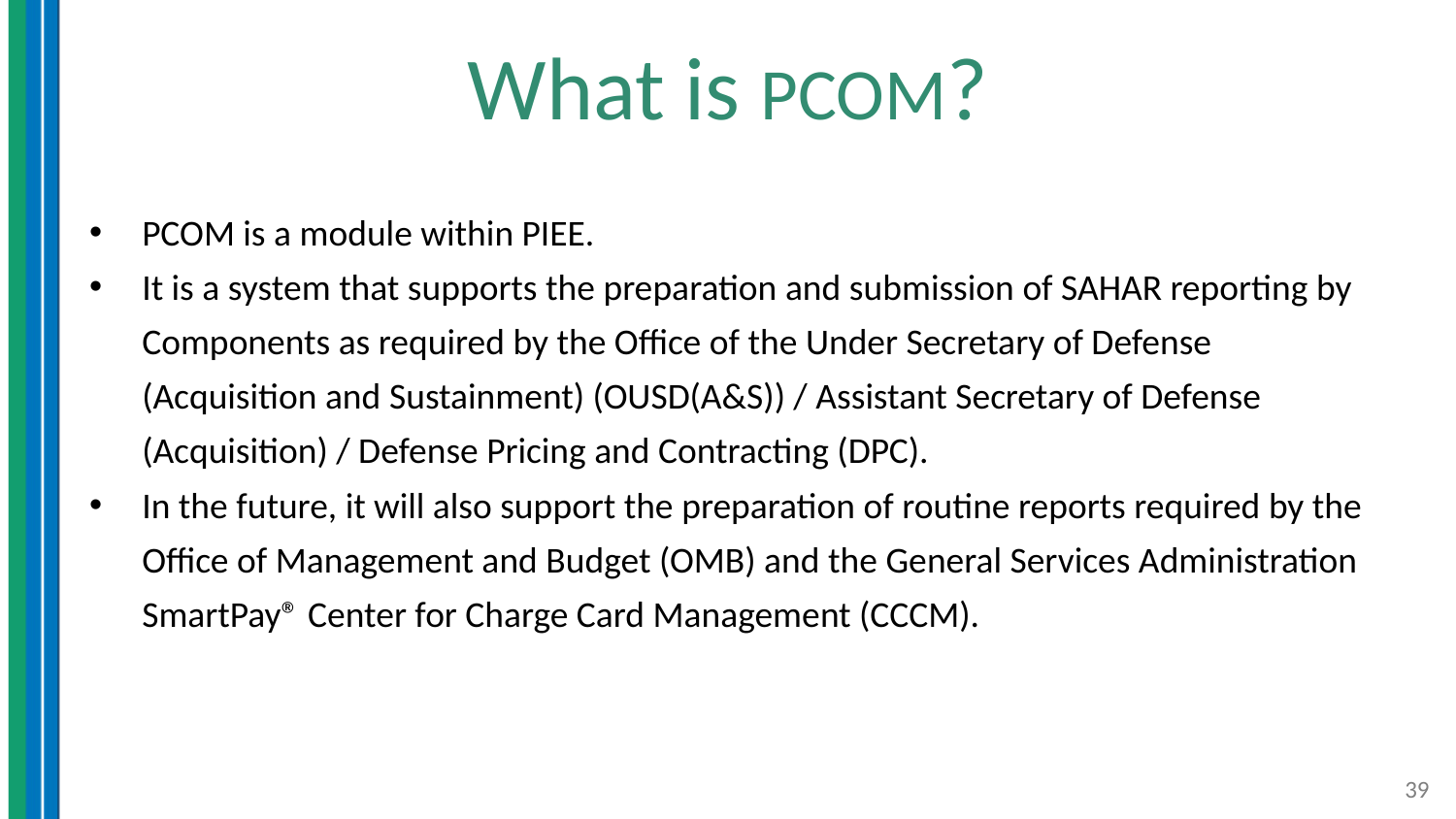

# What is PCOM?
PCOM is a module within PIEE.
It is a system that supports the preparation and submission of SAHAR reporting by Components as required by the Office of the Under Secretary of Defense (Acquisition and Sustainment) (OUSD(A&S)) / Assistant Secretary of Defense (Acquisition) / Defense Pricing and Contracting (DPC).
In the future, it will also support the preparation of routine reports required by the Office of Management and Budget (OMB) and the General Services Administration SmartPay® Center for Charge Card Management (CCCM).